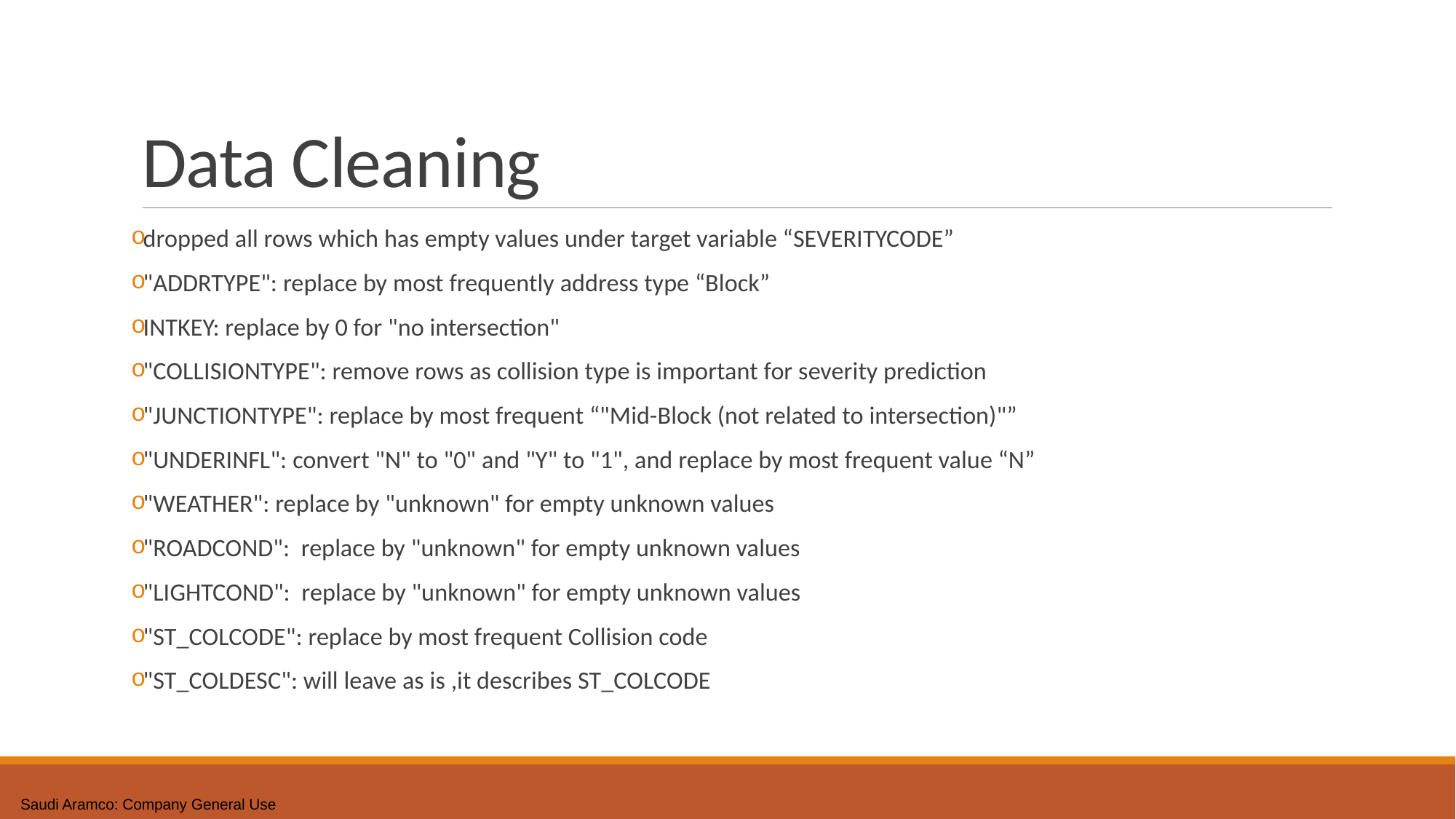

# Data Cleaning
dropped all rows which has empty values under target variable “SEVERITYCODE”
"ADDRTYPE": replace by most frequently address type “Block”
INTKEY: replace by 0 for "no intersection"
"COLLISIONTYPE": remove rows as collision type is important for severity prediction
"JUNCTIONTYPE": replace by most frequent “"Mid-Block (not related to intersection)"”
"UNDERINFL": convert "N" to "0" and "Y" to "1", and replace by most frequent value “N”
"WEATHER": replace by "unknown" for empty unknown values
"ROADCOND":  replace by "unknown" for empty unknown values
"LIGHTCOND":  replace by "unknown" for empty unknown values
"ST_COLCODE": replace by most frequent Collision code
"ST_COLDESC": will leave as is ,it describes ST_COLCODE